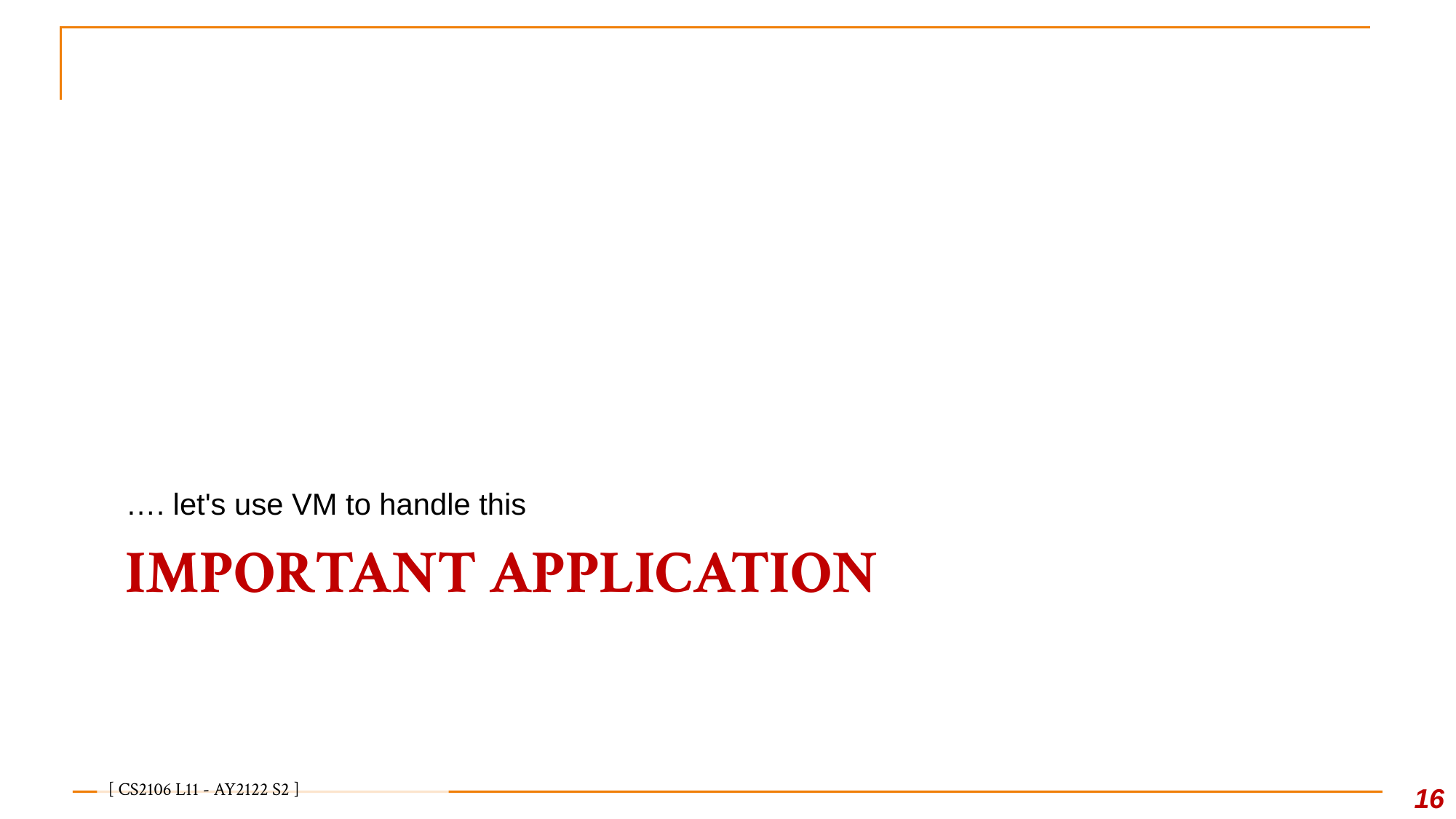

…. let's use VM to handle this
# IMPORTANT application
16
[ CS2106 L11 - AY2122 S2 ]